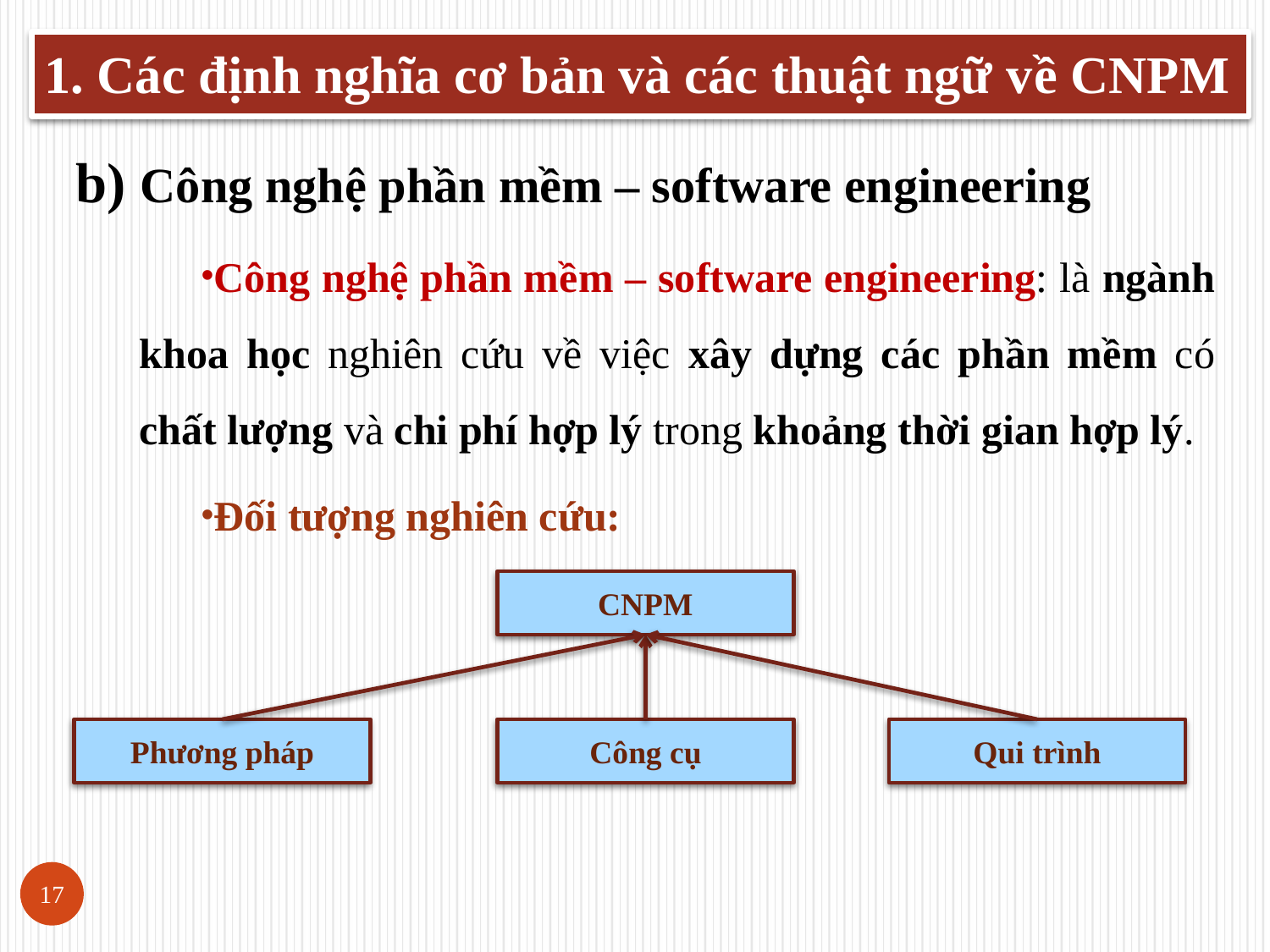

# 1. Các định nghĩa cơ bản và các thuật ngữ về CNPM
b) Công nghệ phần mềm – software engineering
Công nghệ phần mềm – software engineering: là ngành khoa học nghiên cứu về việc xây dựng các phần mềm có chất lượng và chi phí hợp lý trong khoảng thời gian hợp lý.
Đối tượng nghiên cứu:

CNPM
Phương pháp
Công cụ
Qui trình
17